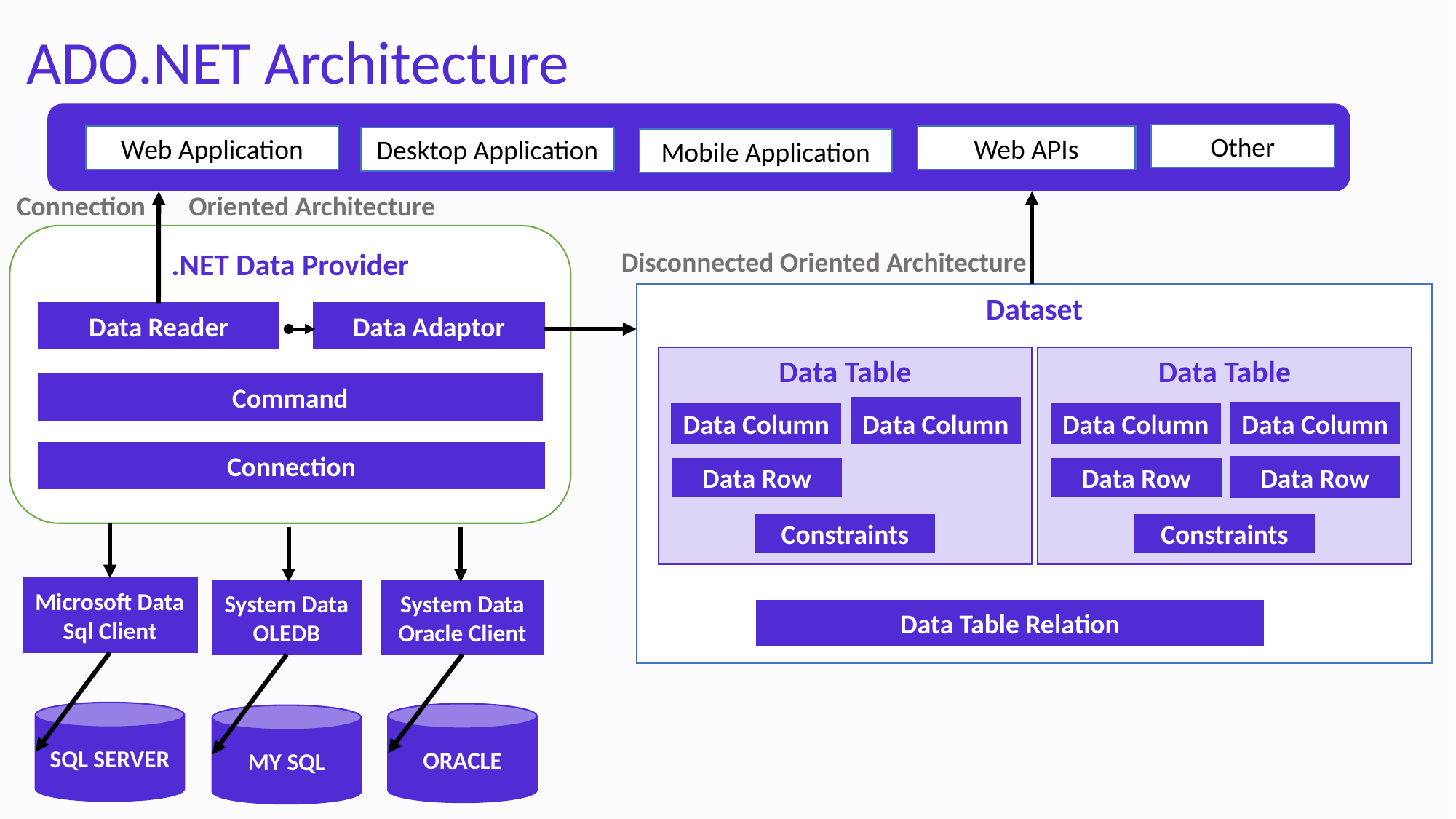

# ADO.NET Architecture

Other
Web APIs
Web Application
Desktop Application
Mobile Application
Connection       Oriented Architecture
.NET Data Provider
Disconnected Oriented Architecture
Dataset

Data Reader
Data Adaptor
Data Table
Data Table
Command
Data Row
Data Column
Data Column
Data Column
Data Column
Connection
Data Row
Data Row
Data Row
Constraints
Constraints
Microsoft Data Sql Client
System Data OLEDB
System Data Oracle Client
Data Table Relation
SQL SERVER
ORACLE
MY SQL